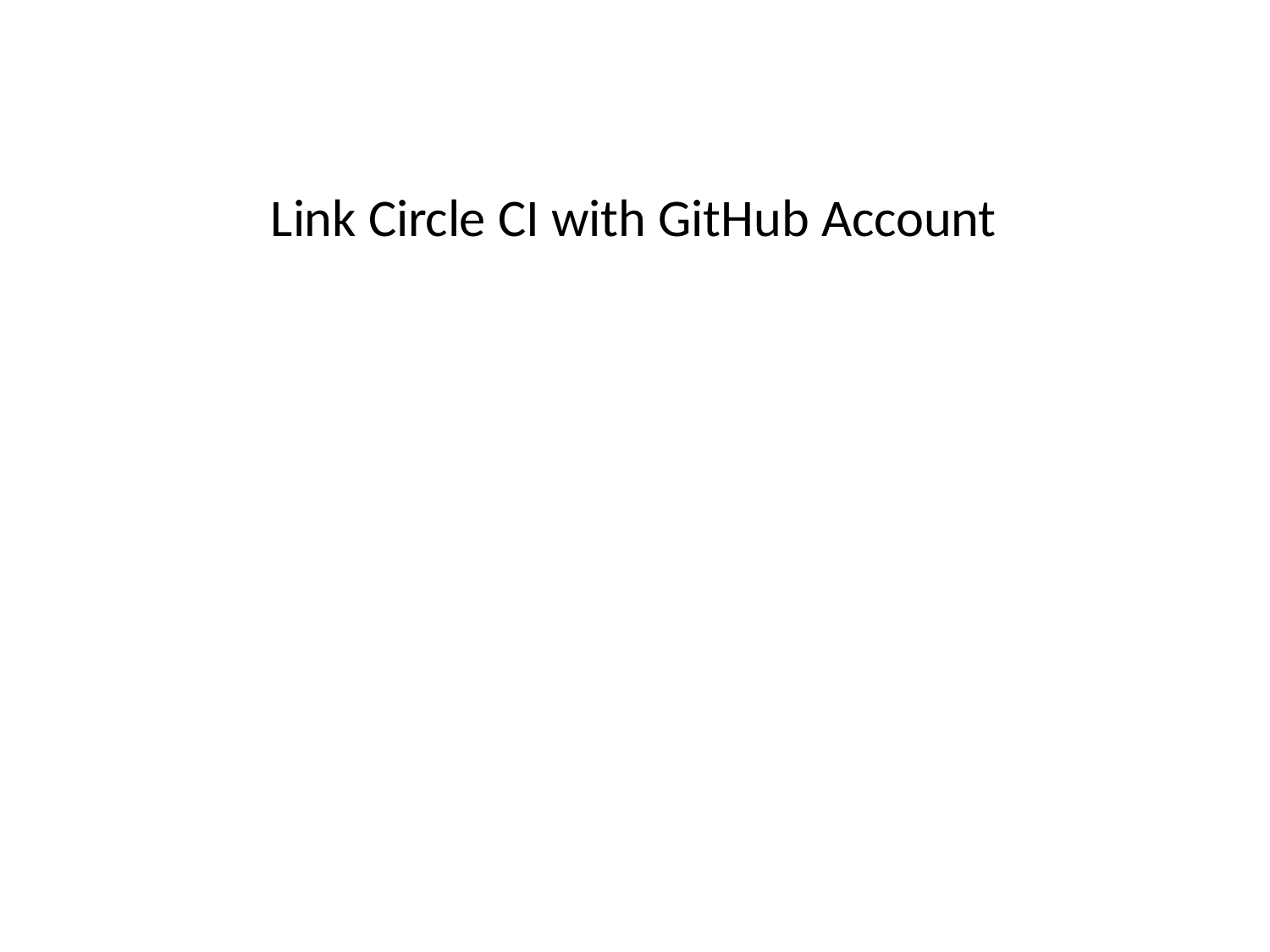

# Link Circle CI with GitHub Account